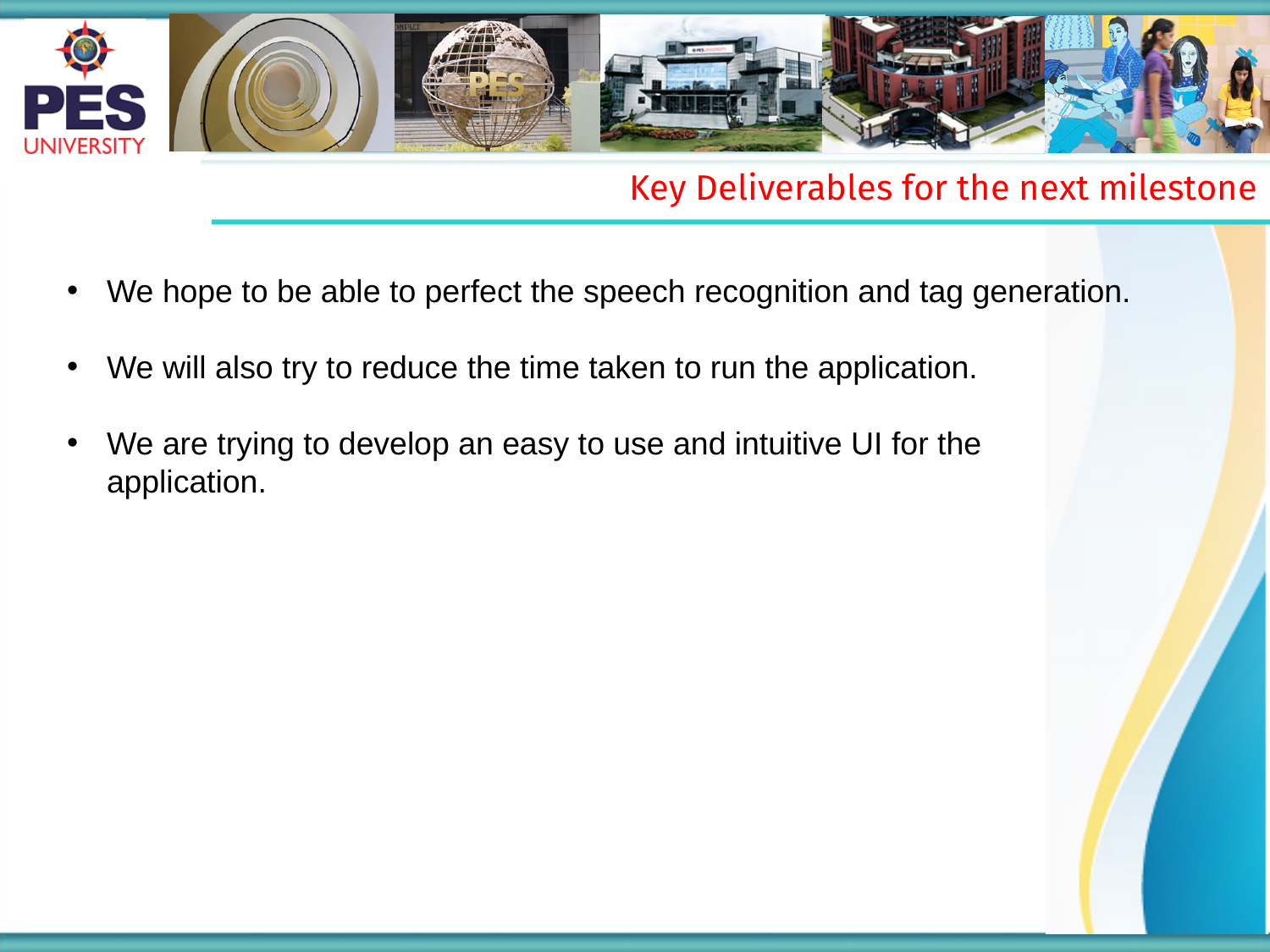

Key Deliverables for the next milestone

We hope to be able to perfect the speech recognition and tag generation.

We will also try to reduce the time taken to run the application.

We are trying to develop an easy to use and intuitive UI for the application.